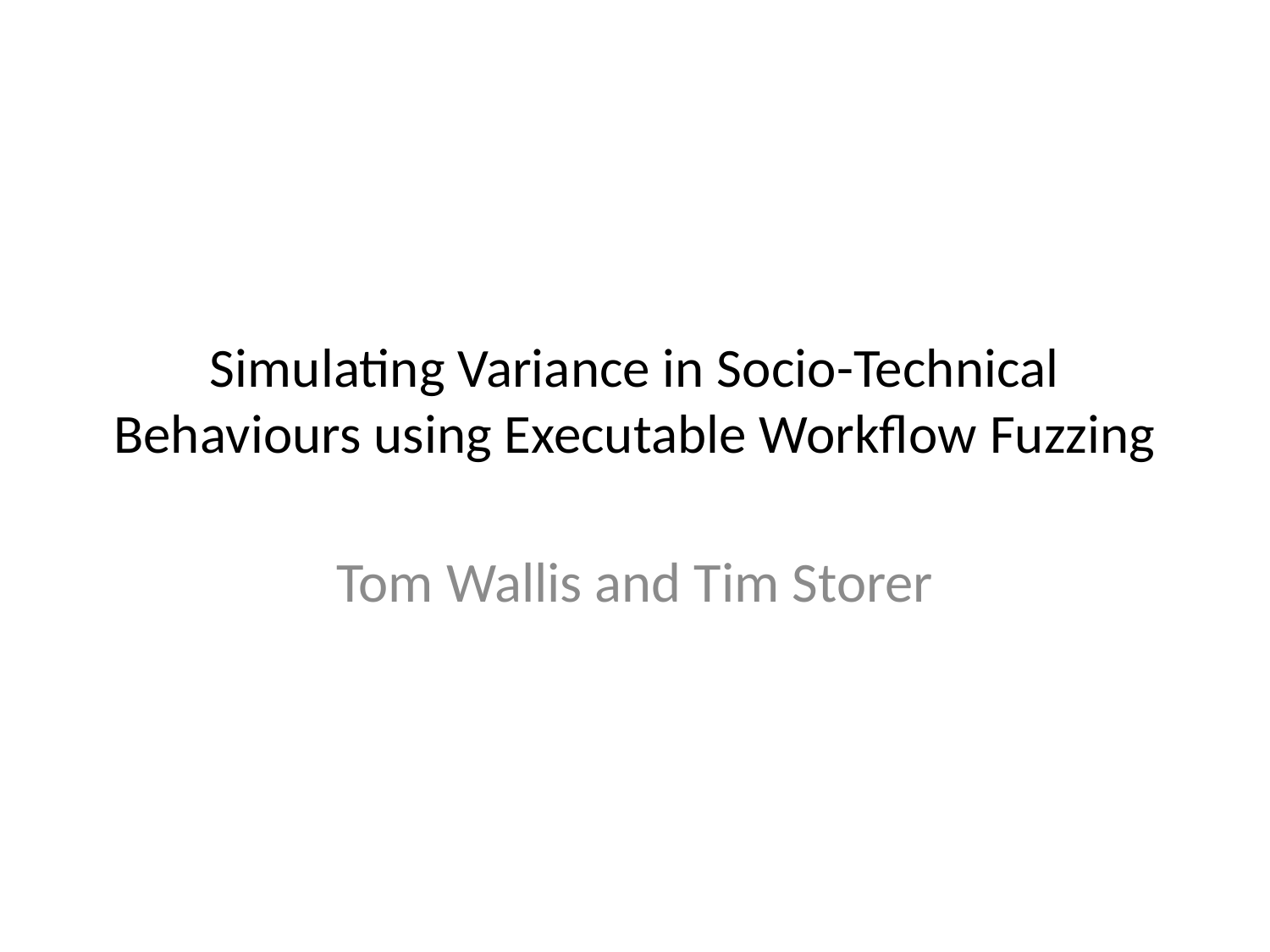

# Simulating Variance in Socio-Technical Behaviours using Executable Workflow Fuzzing
Tom Wallis and Tim Storer